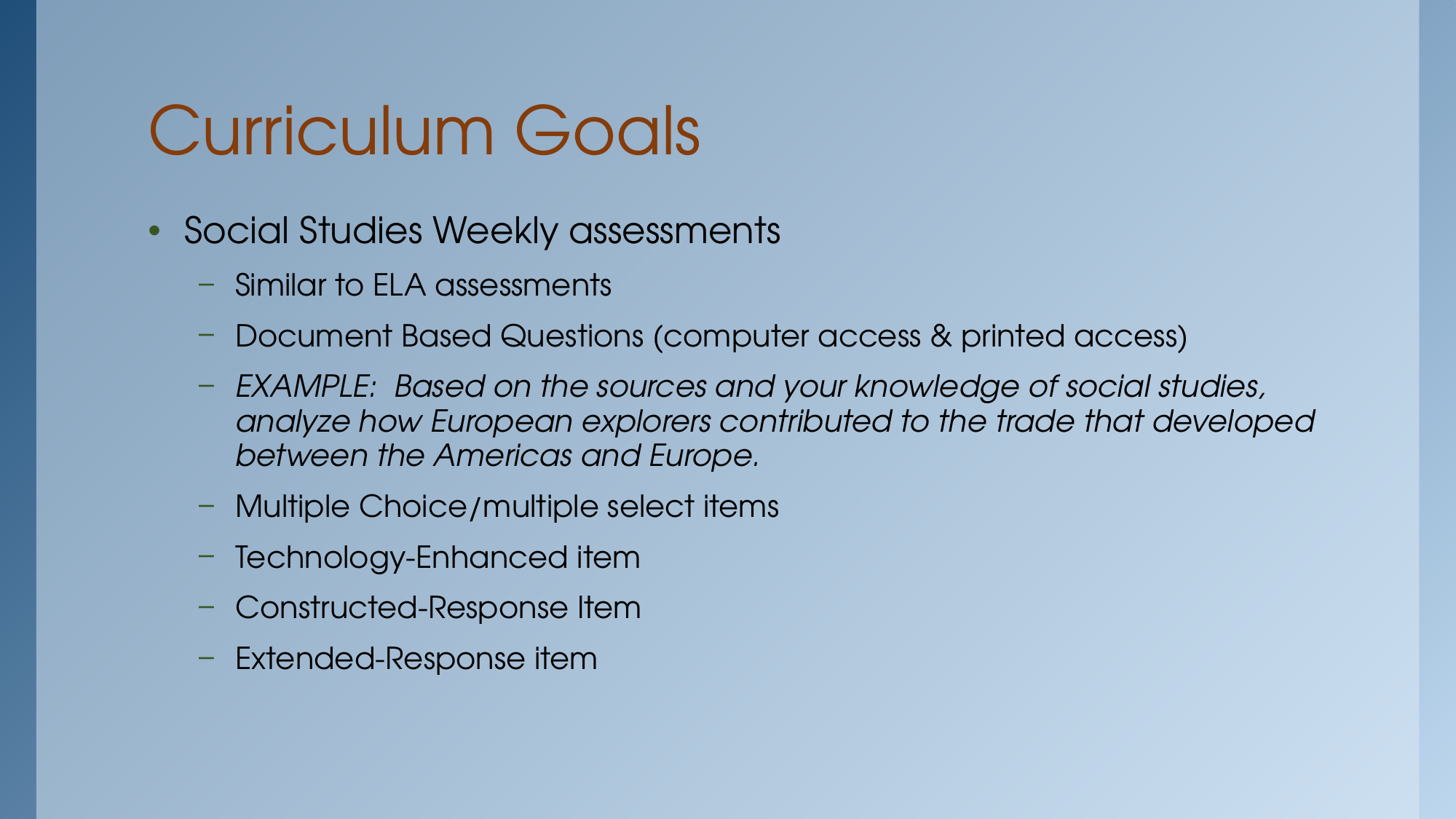

# Curriculum Goals
Social Studies Weekly assessments
Similar to ELA assessments
Document Based Questions (computer access & printed access)
EXAMPLE:  Based on the sources and your knowledge of social studies, analyze how European explorers contributed to the trade that developed between the Americas and Europe.
Multiple Choice/multiple select items
Technology-Enhanced item
Constructed-Response Item
Extended-Response item